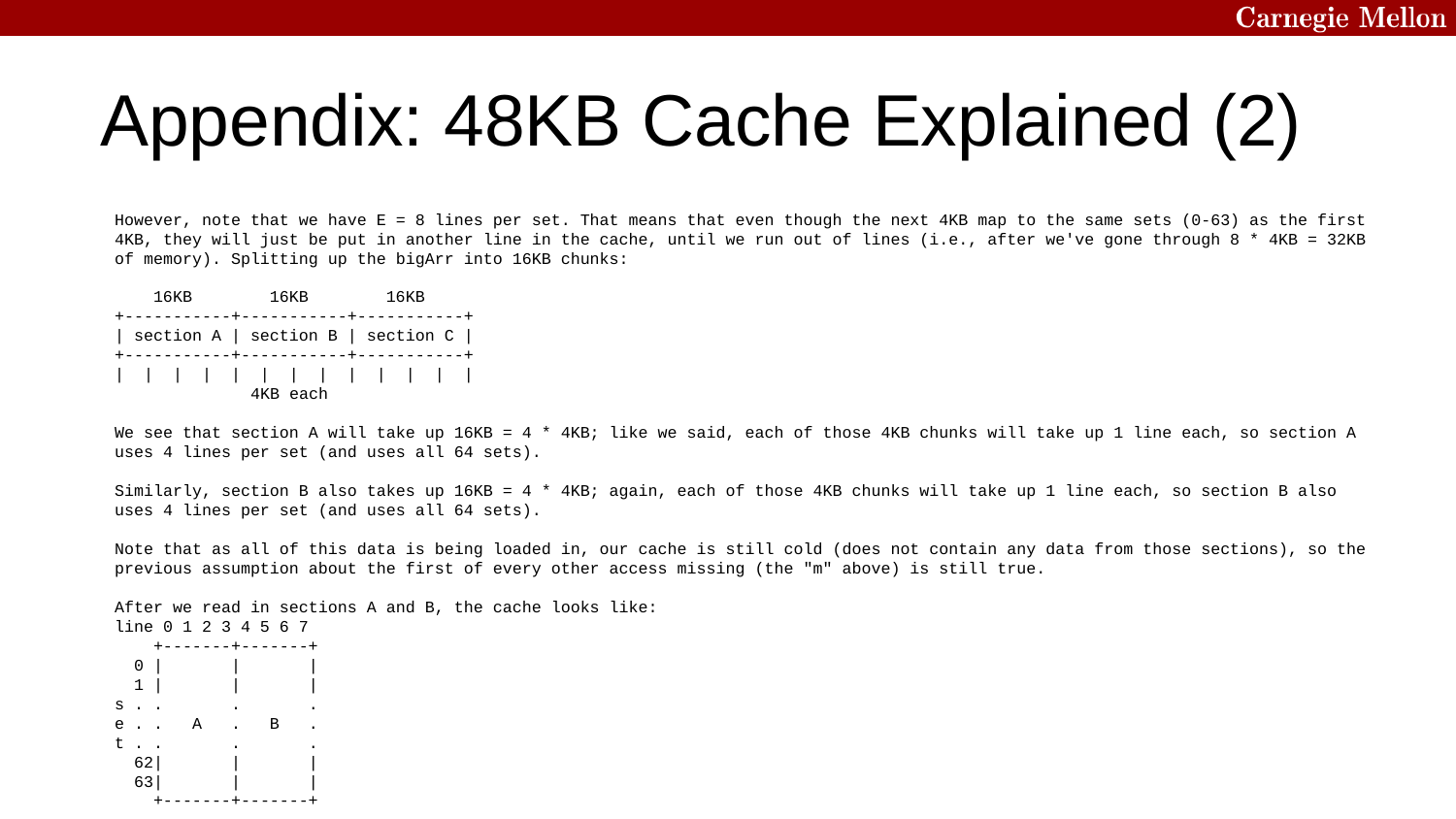

# Appendix: 48KB Cache Explained (2)
However, note that we have E = 8 lines per set. That means that even though the next 4KB map to the same sets (0-63) as the first 4KB, they will just be put in another line in the cache, until we run out of lines (i.e., after we've gone through 8 * 4KB = 32KB of memory). Splitting up the bigArr into 16KB chunks:

    16KB        16KB        16KB
+-----------+-----------+-----------+
| section A | section B | section C |
+-----------+-----------+-----------+
|  |  |  |  |  |  |  |  |  |  |  |  |
              4KB each

We see that section A will take up 16KB = 4 * 4KB; like we said, each of those 4KB chunks will take up 1 line each, so section A uses 4 lines per set (and uses all 64 sets).

Similarly, section B also takes up 16KB = 4 * 4KB; again, each of those 4KB chunks will take up 1 line each, so section B also uses 4 lines per set (and uses all 64 sets).

Note that as all of this data is being loaded in, our cache is still cold (does not contain any data from those sections), so the previous assumption about the first of every other access missing (the "m" above) is still true.

After we read in sections A and B, the cache looks like:
line 0 1 2 3 4 5 6 7
    +-------+-------+
  0 |       |       |
  1 |       |       |
s . .       .       .
e . .   A   .   B   .
t . .       .       .
  62|       |       |
  63|       |       |
    +-------+-------+